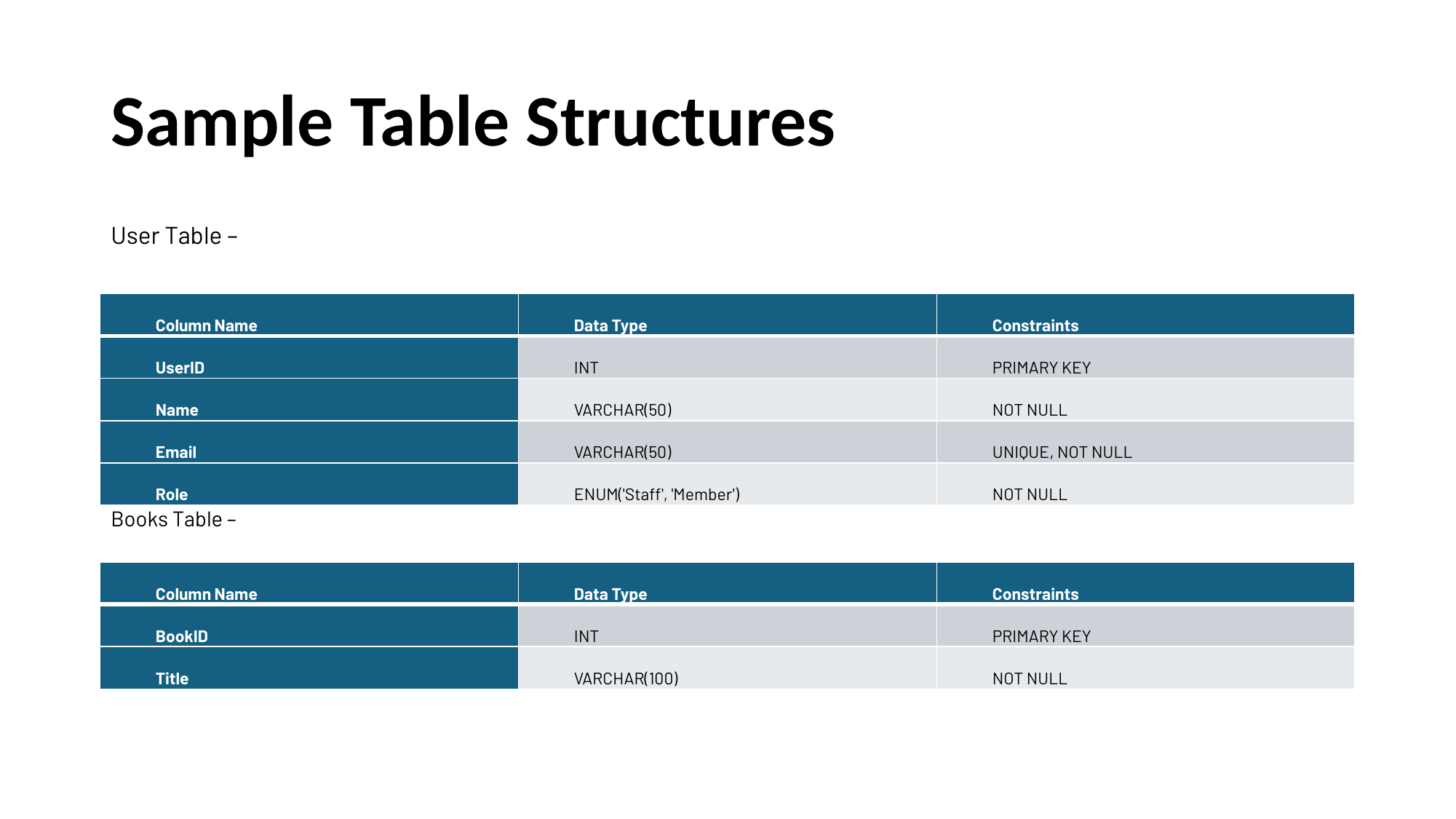

# Sample Table Structures
User Table –

Books Table –

| Column Name | Data Type | Constraints |
| --- | --- | --- |
| UserID | INT | PRIMARY KEY |
| Name | VARCHAR(50) | NOT NULL |
| Email | VARCHAR(50) | UNIQUE, NOT NULL |
| Role | ENUM('Staff', 'Member') | NOT NULL |
| Column Name | Data Type | Constraints |
| --- | --- | --- |
| BookID | INT | PRIMARY KEY |
| Title | VARCHAR(100) | NOT NULL |